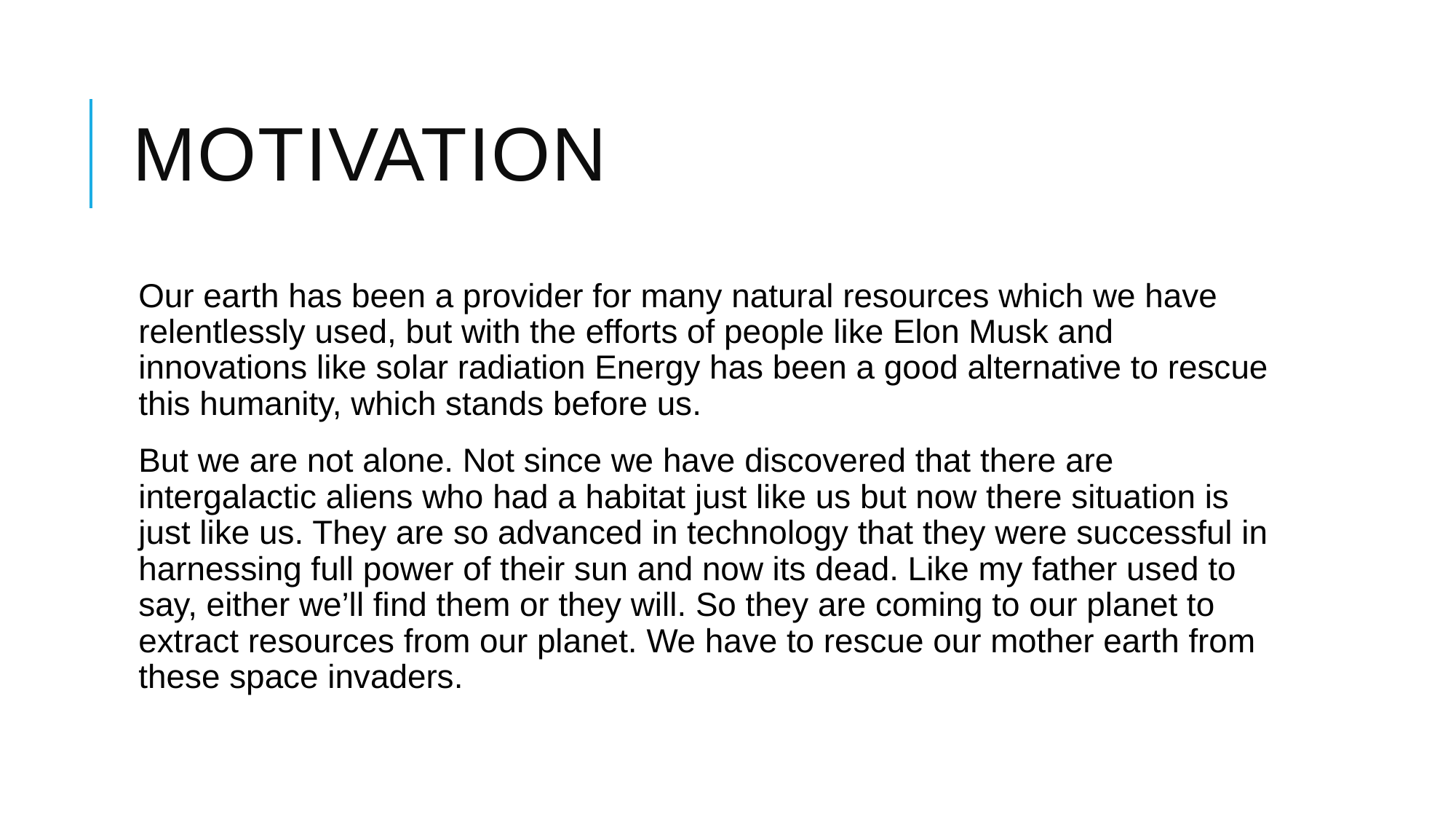

# Motivation
Our earth has been a provider for many natural resources which we have relentlessly used, but with the efforts of people like Elon Musk and innovations like solar radiation Energy has been a good alternative to rescue this humanity, which stands before us.
But we are not alone. Not since we have discovered that there are intergalactic aliens who had a habitat just like us but now there situation is just like us. They are so advanced in technology that they were successful in harnessing full power of their sun and now its dead. Like my father used to say, either we’ll find them or they will. So they are coming to our planet to extract resources from our planet. We have to rescue our mother earth from these space invaders.